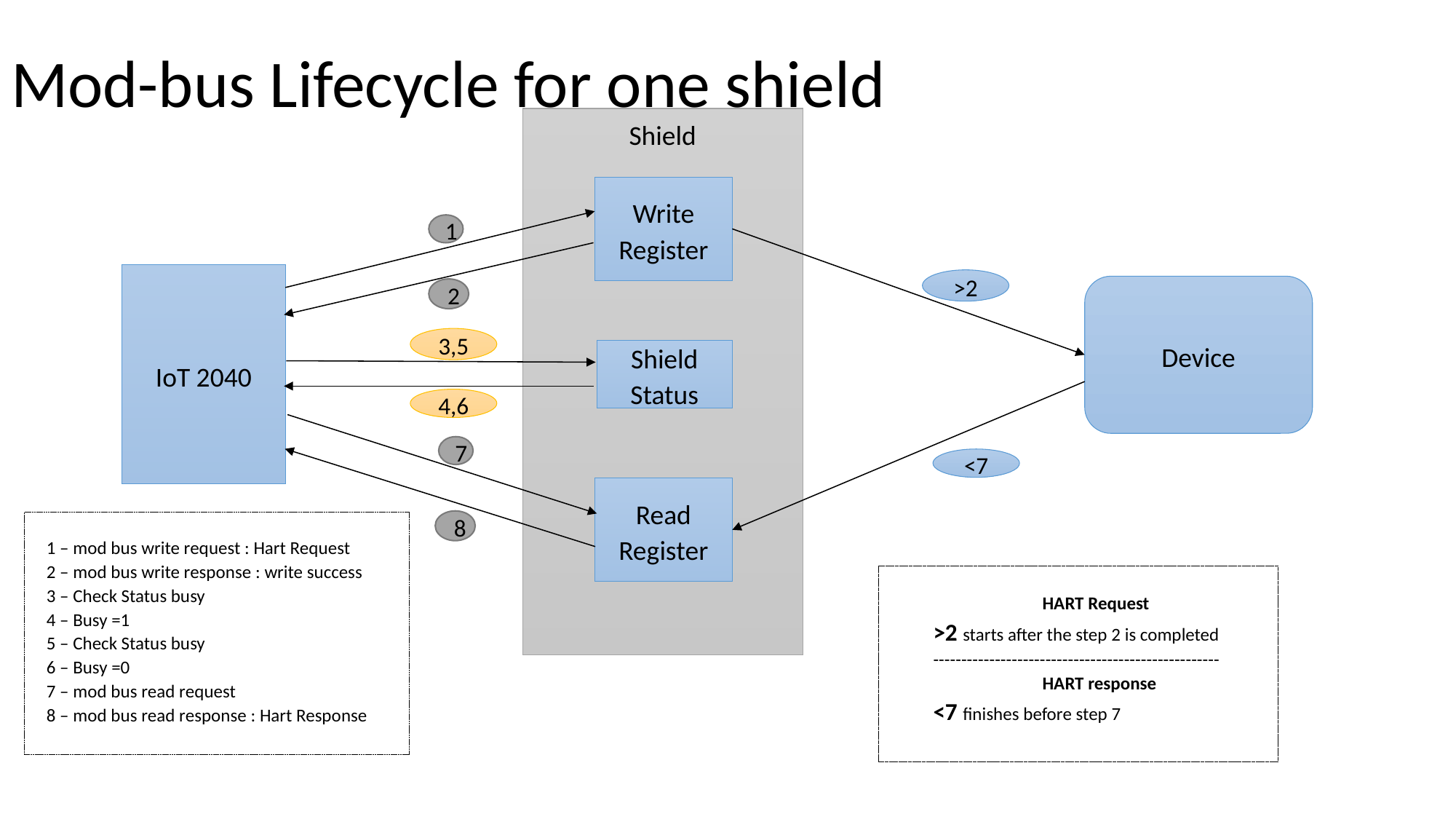

# Mod-bus Lifecycle for one shield
Shield
Write
Register
1
IoT 2040
>2
Device
2
3,5
Shield Status
4,6
7
<7
Read Register
8

1 – mod bus write request : Hart Request
2 – mod bus write response : write success
3 – Check Status busy
4 – Busy =1
5 – Check Status busy
6 – Busy =0
7 – mod bus read request
8 – mod bus read response : Hart Response

	HART Request
>2 starts after the step 2 is completed
---------------------------------------------------
	HART response
<7 finishes before step 7